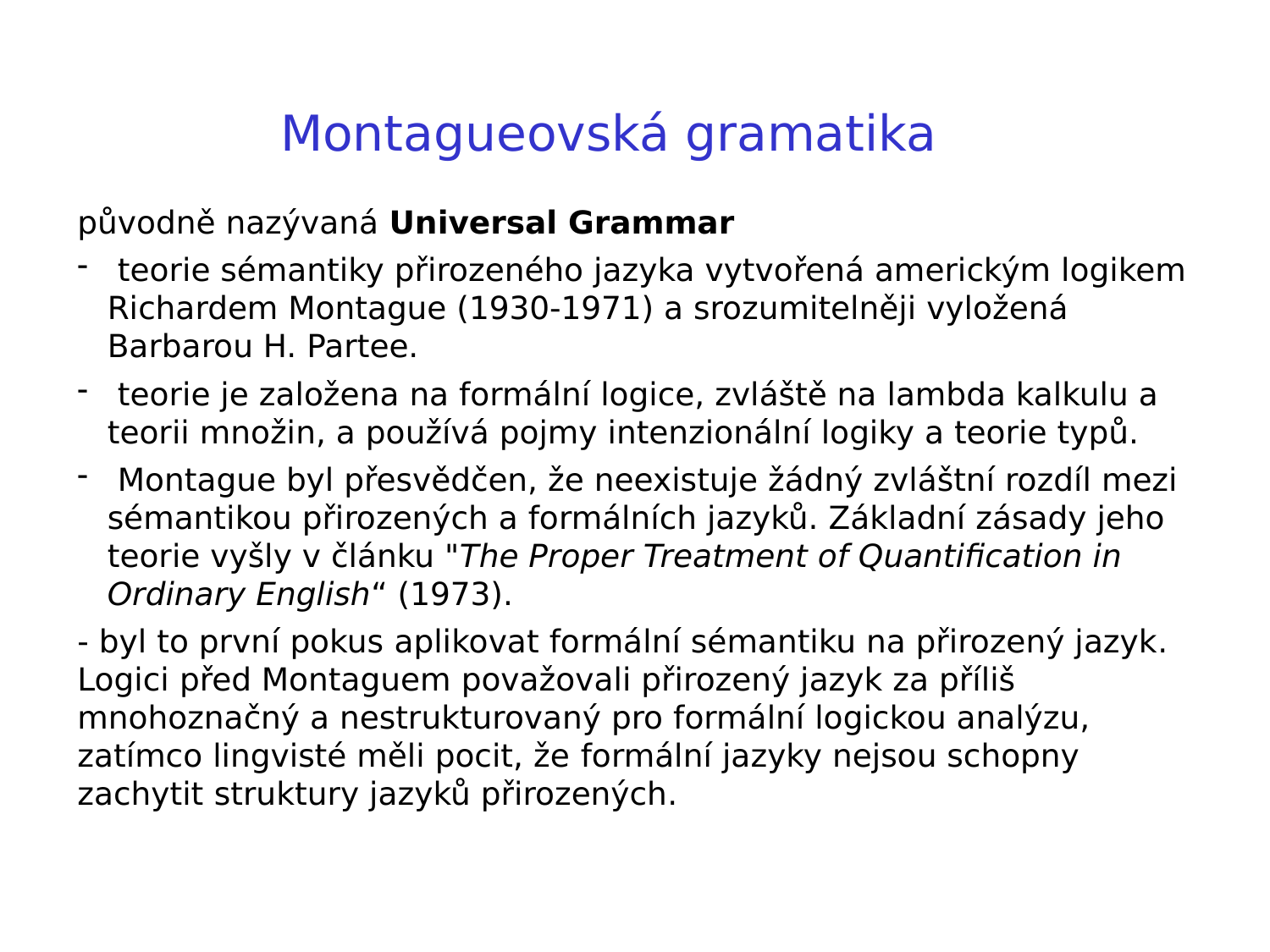

Montagueovská gramatika
původně nazývaná Universal Grammar
 teorie sémantiky přirozeného jazyka vytvořená americkým logikem Richardem Montague (1930-1971) a srozumitelněji vyložená Barbarou H. Partee.
 teorie je založena na formální logice, zvláště na lambda kalkulu a teorii množin, a používá pojmy intenzionální logiky a teorie typů.
 Montague byl přesvědčen, že neexistuje žádný zvláštní rozdíl mezi sémantikou přirozených a formálních jazyků. Základní zásady jeho teorie vyšly v článku "The Proper Treatment of Quantification in Ordinary English“ (1973).
- byl to první pokus aplikovat formální sémantiku na přirozený jazyk.  Logici před Montaguem považovali přirozený jazyk za příliš mnohoznačný a nestrukturovaný pro formální logickou analýzu, zatímco lingvisté měli pocit, že formální jazyky nejsou schopny zachytit struktury jazyků přirozených.